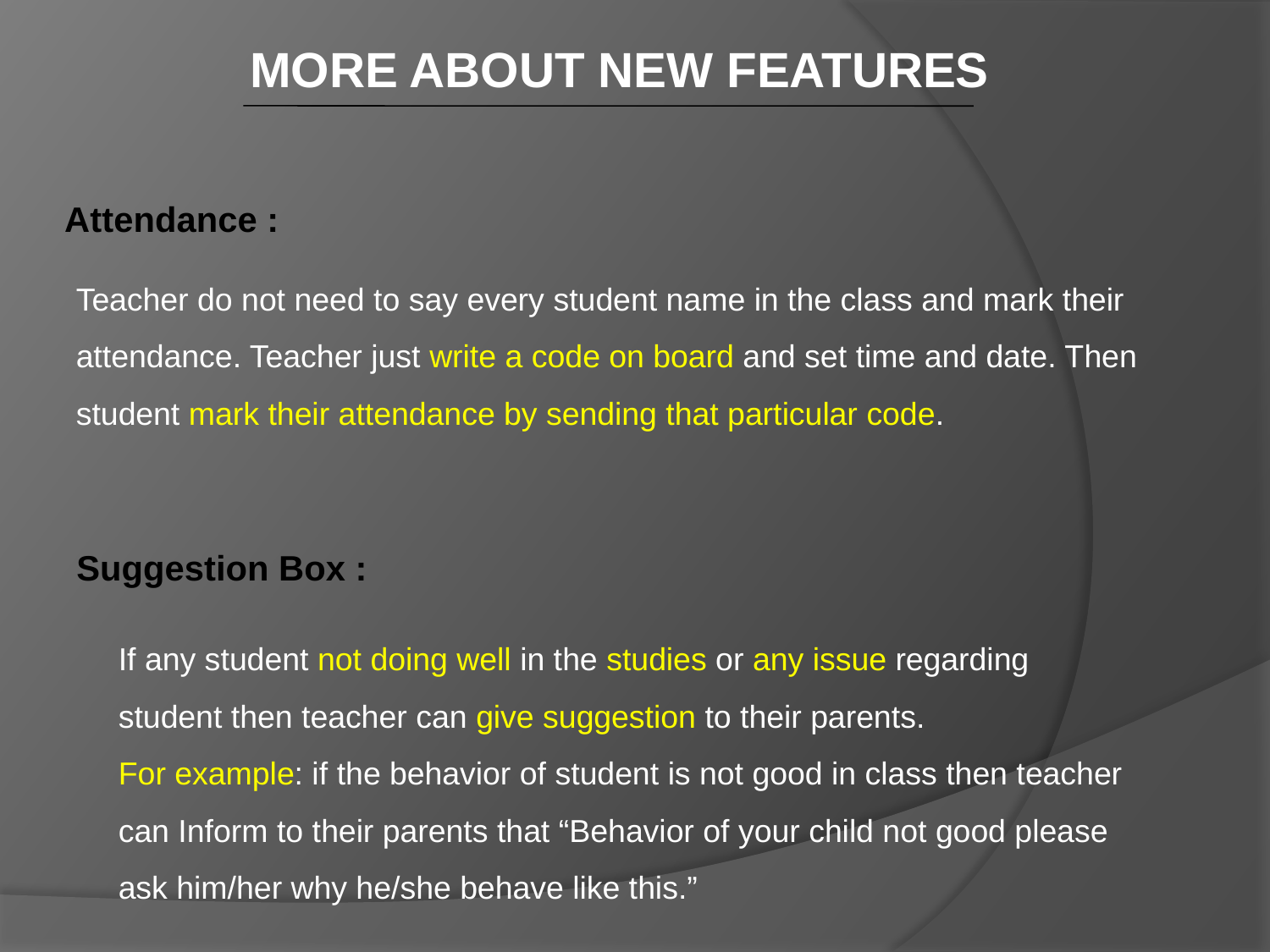

MORE ABOUT NEW FEATURES
 Attendance :
Teacher do not need to say every student name in the class and mark their attendance. Teacher just write a code on board and set time and date. Then student mark their attendance by sending that particular code.
 Suggestion Box :
If any student not doing well in the studies or any issue regarding student then teacher can give suggestion to their parents.
For example: if the behavior of student is not good in class then teacher can Inform to their parents that “Behavior of your child not good please ask him/her why he/she behave like this.”